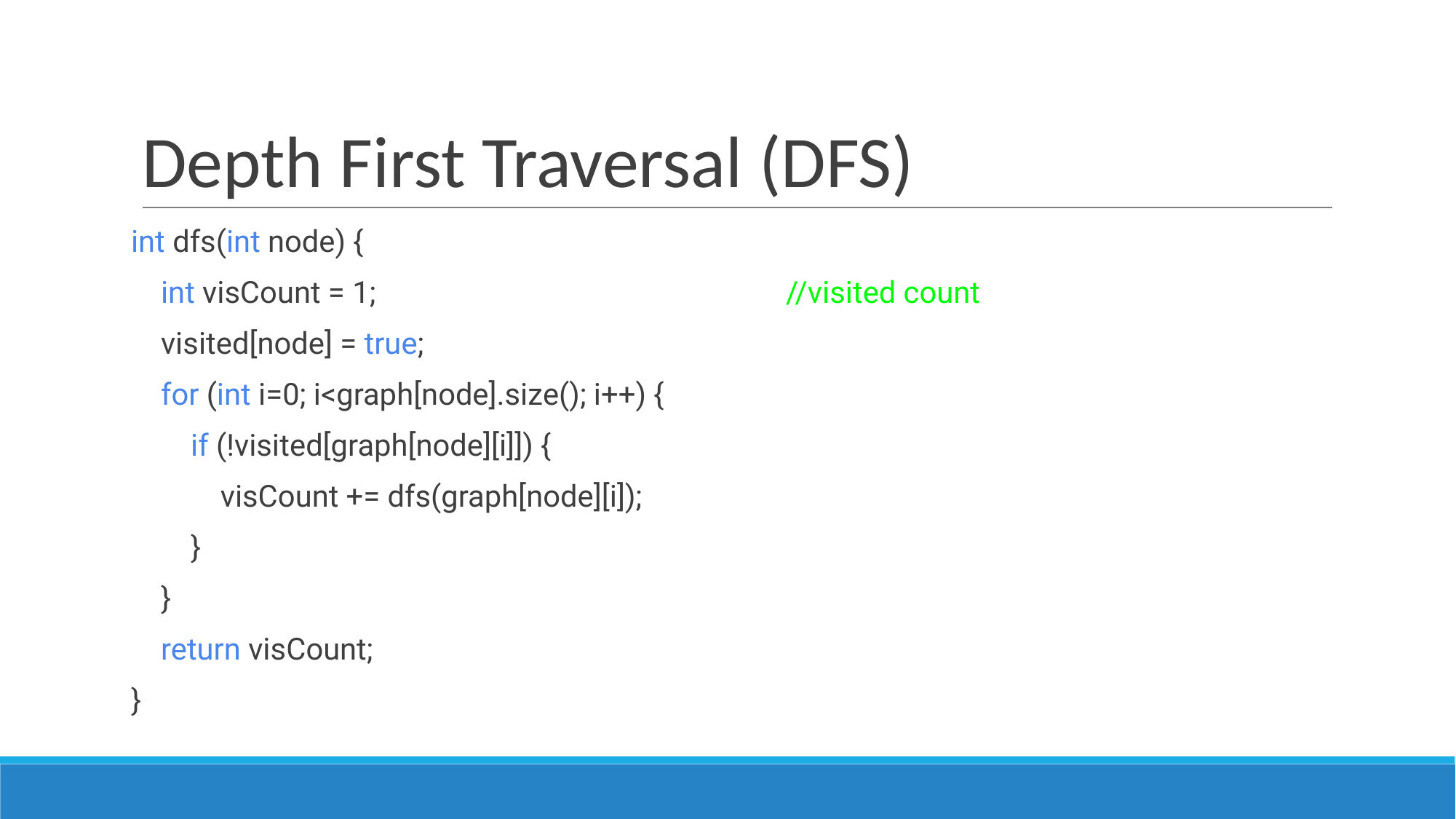

# Depth First Traversal (DFS)
int dfs(int node) {
    int visCount = 1;				//visited count
    visited[node] = true;
    for (int i=0; i<graph[node].size(); i++) {
        if (!visited[graph[node][i]]) {
            visCount += dfs(graph[node][i]);
        }
    }
    return visCount;
}